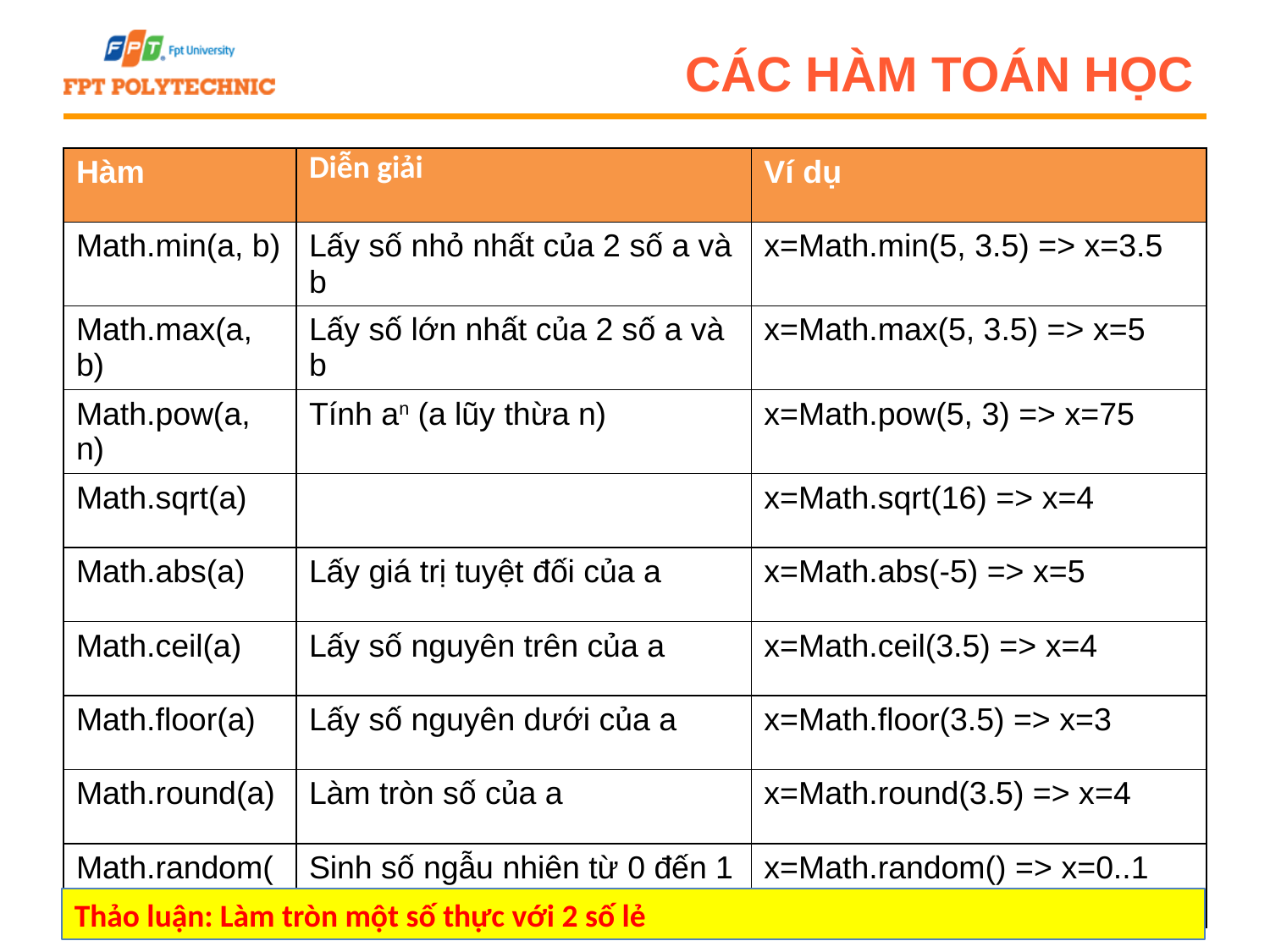

# Các hàm toán học
| Hàm | Diễn giải | Ví dụ |
| --- | --- | --- |
| Math.min(a, b) | Lấy số nhỏ nhất của 2 số a và b | x=Math.min(5, 3.5) => x=3.5 |
| Math.max(a, b) | Lấy số lớn nhất của 2 số a và b | x=Math.max(5, 3.5) => x=5 |
| Math.pow(a, n) | Tính an (a lũy thừa n) | x=Math.pow(5, 3) => x=75 |
| Math.sqrt(a) |  | x=Math.sqrt(16) => x=4 |
| Math.abs(a) | Lấy giá trị tuyệt đối của a | x=Math.abs(-5) => x=5 |
| Math.ceil(a) | Lấy số nguyên trên của a | x=Math.ceil(3.5) => x=4 |
| Math.floor(a) | Lấy số nguyên dưới của a | x=Math.floor(3.5) => x=3 |
| Math.round(a) | Làm tròn số của a | x=Math.round(3.5) => x=4 |
| Math.random() | Sinh số ngẫu nhiên từ 0 đến 1 | x=Math.random() => x=0..1 |
Thảo luận: Làm tròn một số thực với 2 số lẻ